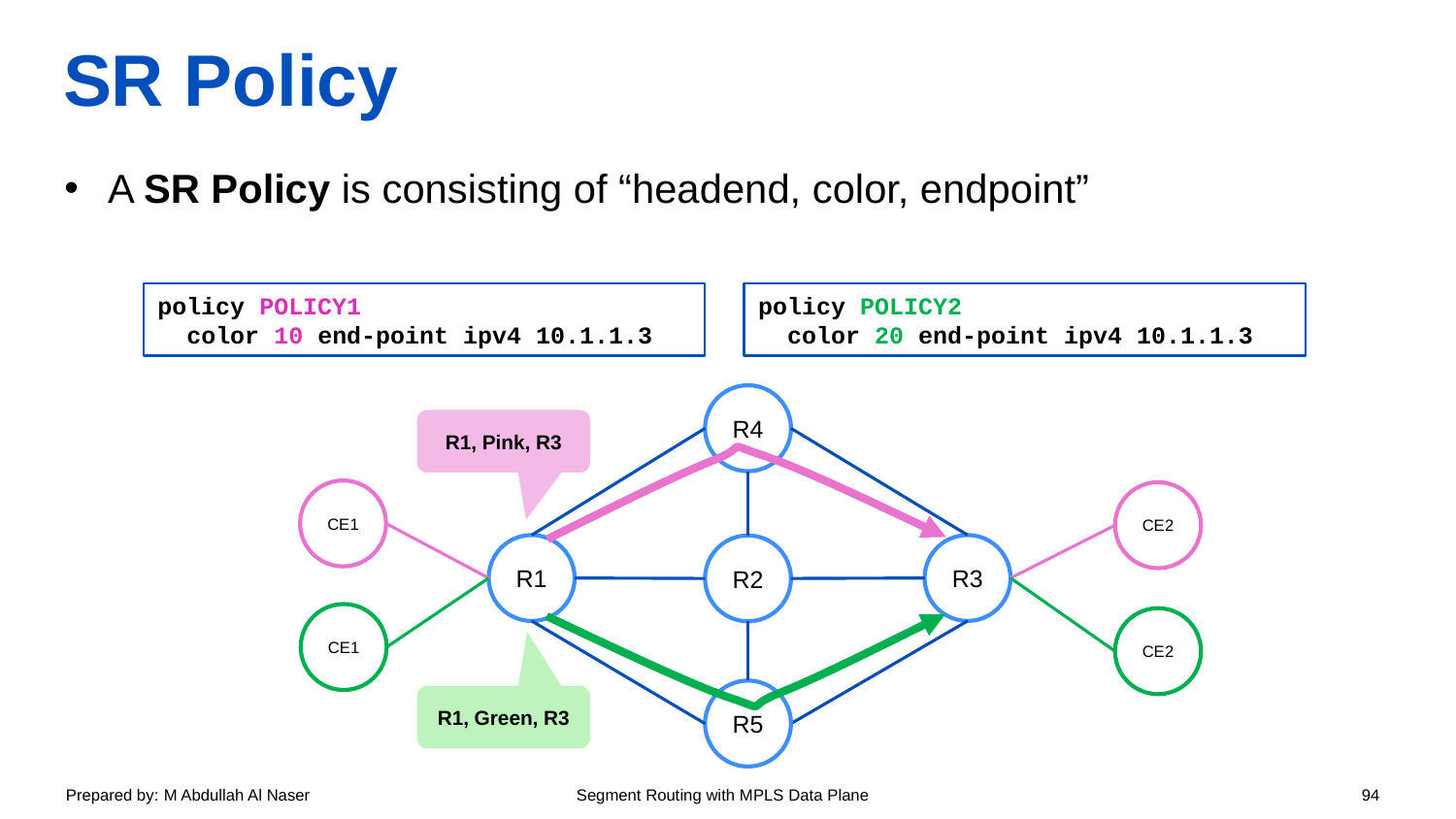

# SR Policy
A SR Policy is consisting of “headend, color, endpoint”

policy POLICY1
  color 10 end-point ipv4 10.1.1.3
policy POLICY2
  color 20 end-point ipv4 10.1.1.3
R4
R1, Pink, R3

CE1
CE2
R1
R3
R2
CE1
CE2

R5
R1, Green, R3